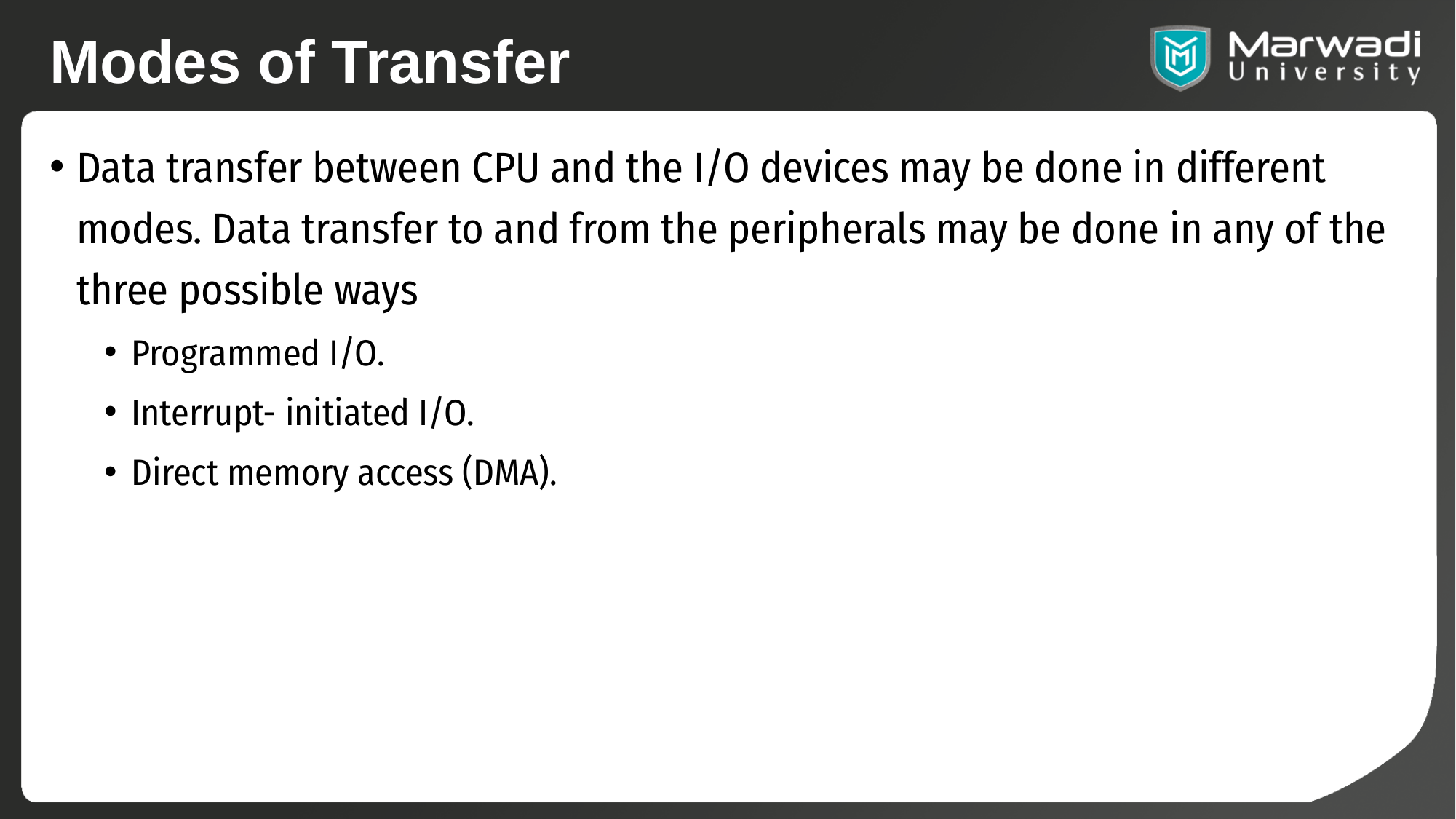

# Modes of Transfer
Data transfer between CPU and the I/O devices may be done in different modes. Data transfer to and from the peripherals may be done in any of the three possible ways
Programmed I/O.
Interrupt- initiated I/O.
Direct memory access (DMA).